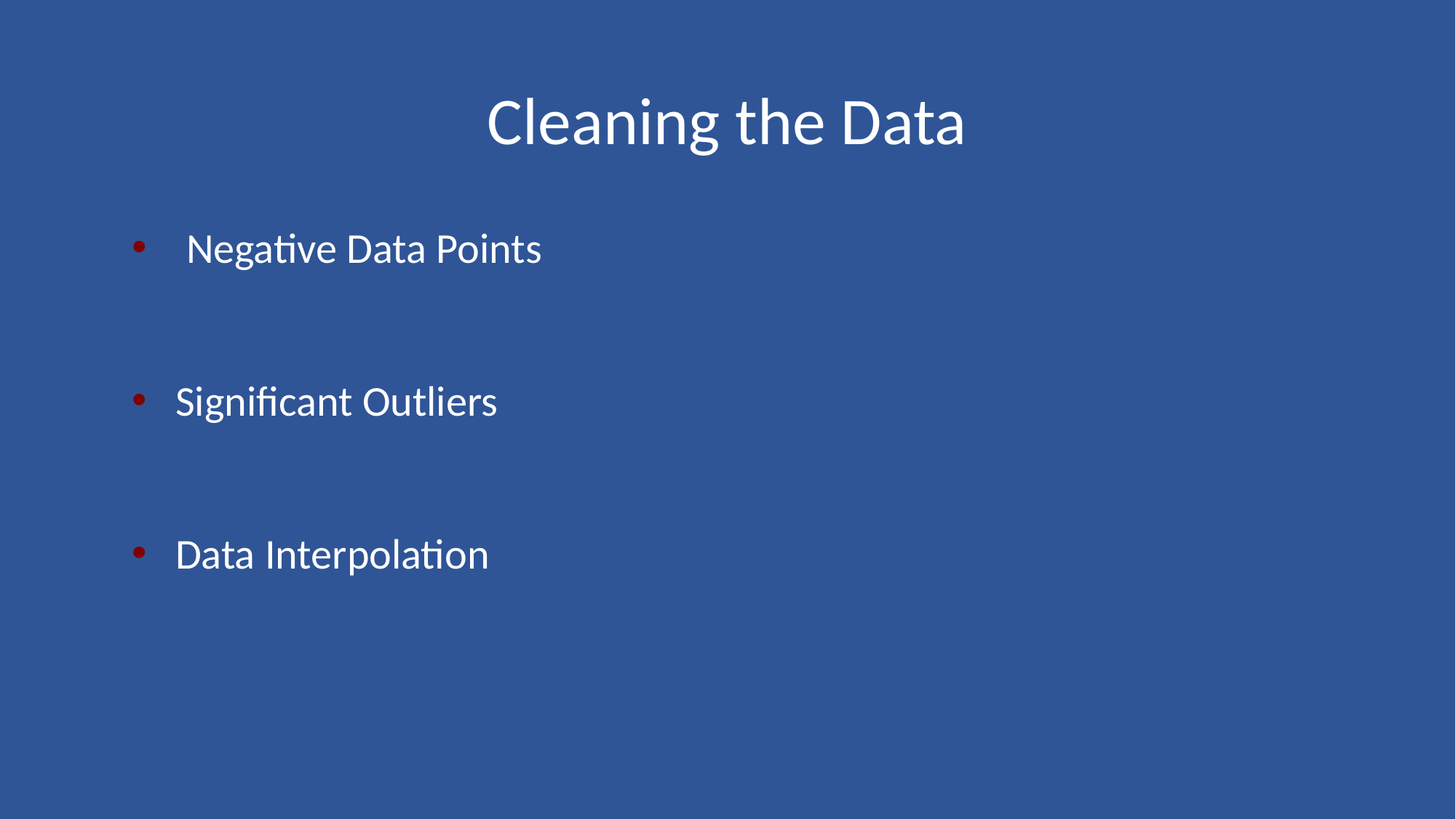

# Cleaning the Data
Negative Data Points

 Significant Outliers

 Data Interpolation